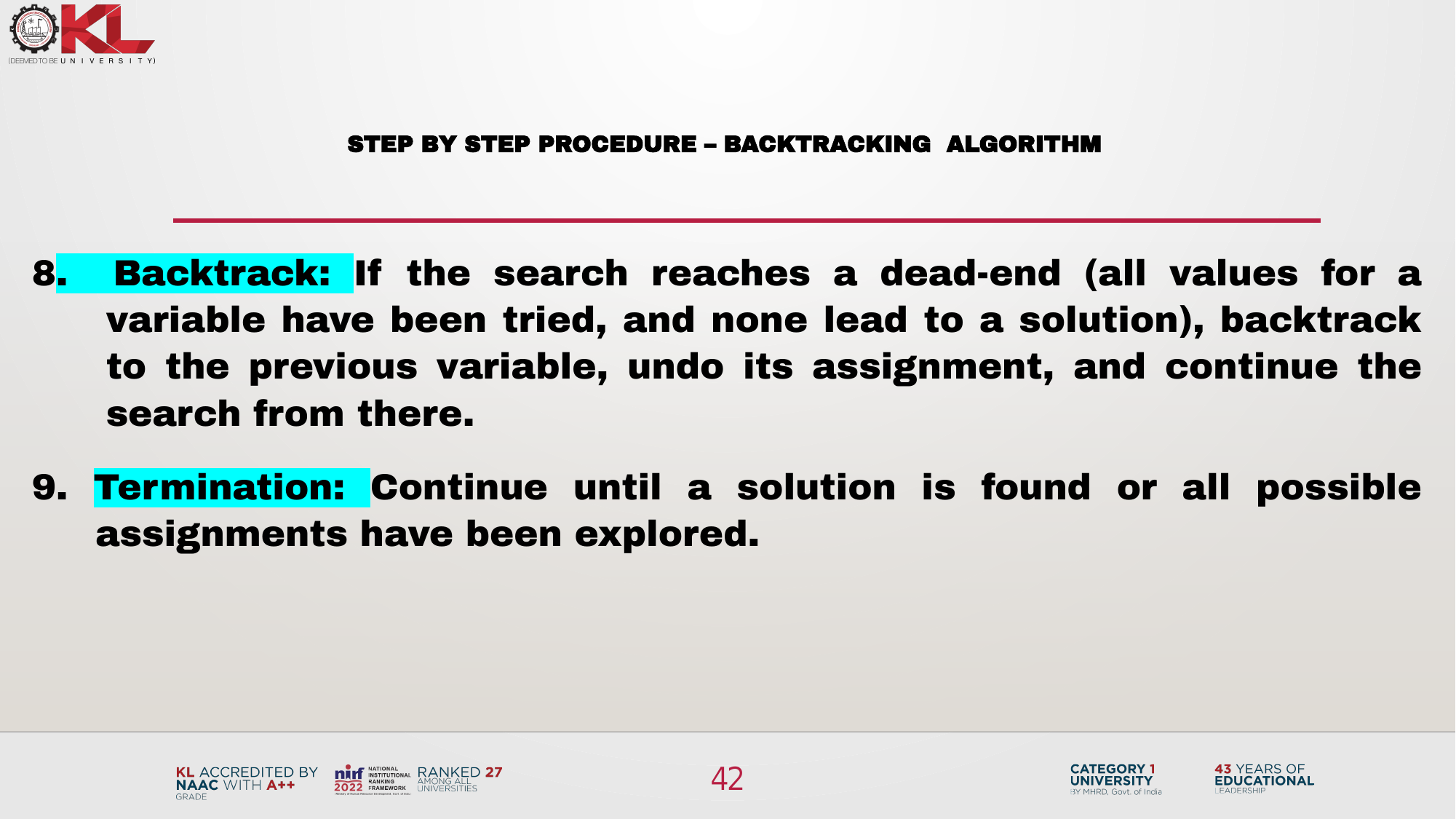

# Step by STEP procedure – Backtracking  algorithm
8.  Backtrack: If the search reaches a dead-end (all values for a variable have been tried, and none lead to a solution), backtrack to the previous variable, undo its assignment, and continue the search from there.
9. Termination: Continue until a solution is found or all possible assignments have been explored.

42